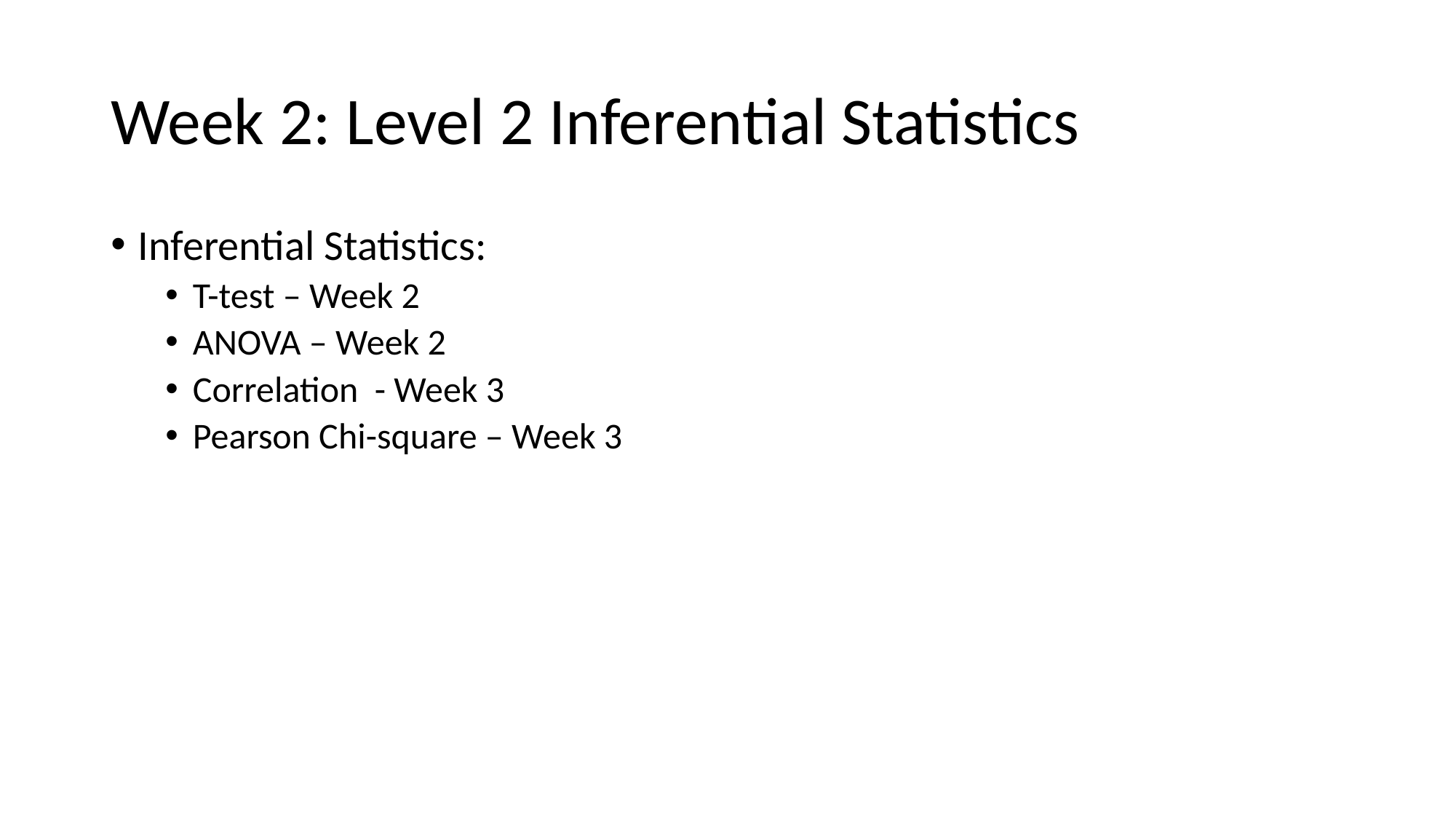

# Week 2: Level 2 Inferential Statistics
Inferential Statistics:
T-test – Week 2
ANOVA – Week 2
Correlation  - Week 3
Pearson Chi-square – Week 3